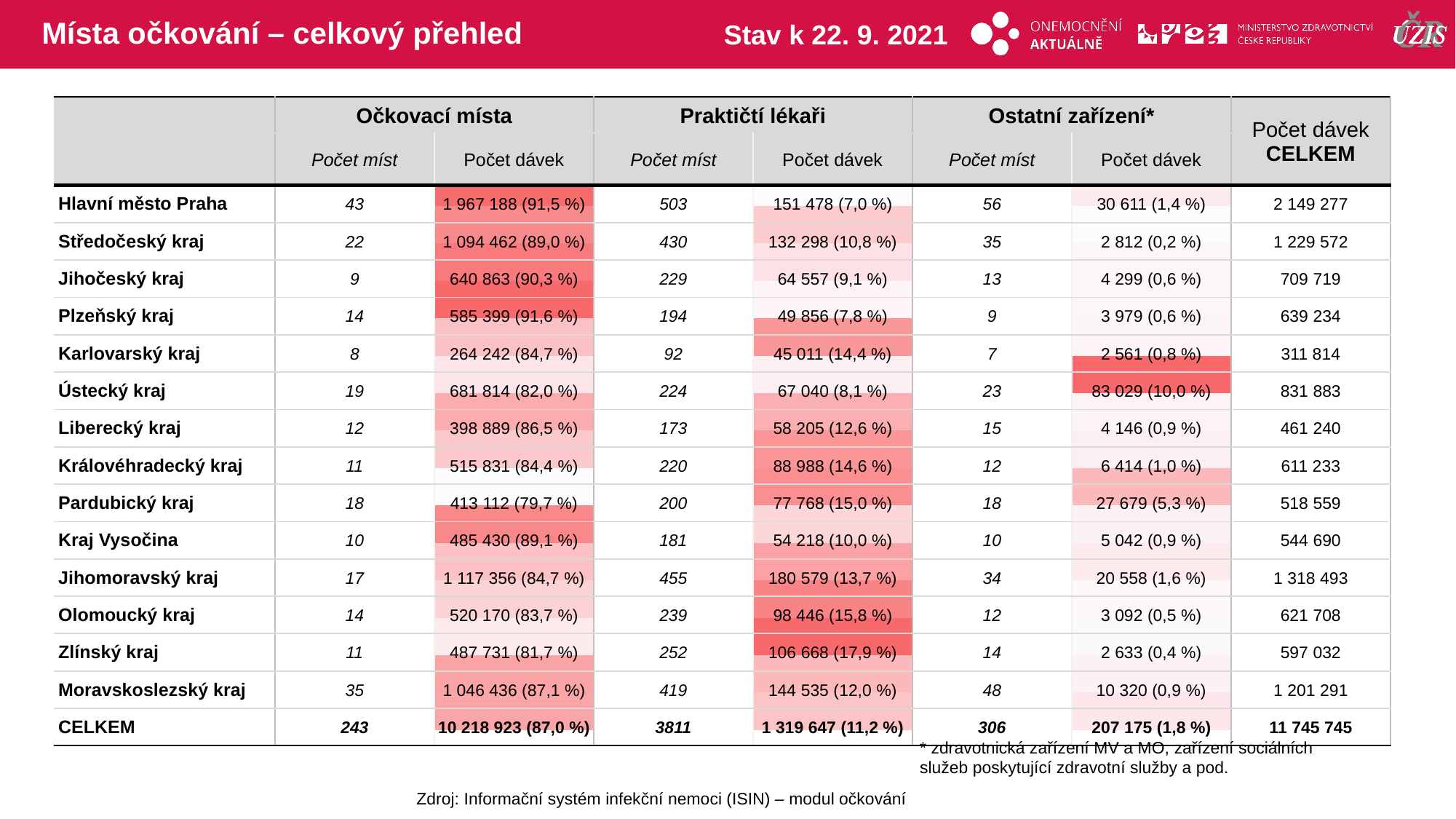

# Místa očkování – celkový přehled
Stav k 22. 9. 2021
|  | Očkovací místa |  | Praktičtí lékaři |  | Ostatní zařízení\* |  | Počet dávek CELKEM |
| --- | --- | --- | --- | --- | --- | --- | --- |
|  | Počet míst | Počet dávek | Počet míst | Počet dávek | Počet míst | Počet dávek |  |
| Hlavní město Praha | 43 | 1 967 188 (91,5 %) | 503 | 151 478 (7,0 %) | 56 | 30 611 (1,4 %) | 2 149 277 |
| Středočeský kraj | 22 | 1 094 462 (89,0 %) | 430 | 132 298 (10,8 %) | 35 | 2 812 (0,2 %) | 1 229 572 |
| Jihočeský kraj | 9 | 640 863 (90,3 %) | 229 | 64 557 (9,1 %) | 13 | 4 299 (0,6 %) | 709 719 |
| Plzeňský kraj | 14 | 585 399 (91,6 %) | 194 | 49 856 (7,8 %) | 9 | 3 979 (0,6 %) | 639 234 |
| Karlovarský kraj | 8 | 264 242 (84,7 %) | 92 | 45 011 (14,4 %) | 7 | 2 561 (0,8 %) | 311 814 |
| Ústecký kraj | 19 | 681 814 (82,0 %) | 224 | 67 040 (8,1 %) | 23 | 83 029 (10,0 %) | 831 883 |
| Liberecký kraj | 12 | 398 889 (86,5 %) | 173 | 58 205 (12,6 %) | 15 | 4 146 (0,9 %) | 461 240 |
| Královéhradecký kraj | 11 | 515 831 (84,4 %) | 220 | 88 988 (14,6 %) | 12 | 6 414 (1,0 %) | 611 233 |
| Pardubický kraj | 18 | 413 112 (79,7 %) | 200 | 77 768 (15,0 %) | 18 | 27 679 (5,3 %) | 518 559 |
| Kraj Vysočina | 10 | 485 430 (89,1 %) | 181 | 54 218 (10,0 %) | 10 | 5 042 (0,9 %) | 544 690 |
| Jihomoravský kraj | 17 | 1 117 356 (84,7 %) | 455 | 180 579 (13,7 %) | 34 | 20 558 (1,6 %) | 1 318 493 |
| Olomoucký kraj | 14 | 520 170 (83,7 %) | 239 | 98 446 (15,8 %) | 12 | 3 092 (0,5 %) | 621 708 |
| Zlínský kraj | 11 | 487 731 (81,7 %) | 252 | 106 668 (17,9 %) | 14 | 2 633 (0,4 %) | 597 032 |
| Moravskoslezský kraj | 35 | 1 046 436 (87,1 %) | 419 | 144 535 (12,0 %) | 48 | 10 320 (0,9 %) | 1 201 291 |
| CELKEM | 243 | 10 218 923 (87,0 %) | 3811 | 1 319 647 (11,2 %) | 306 | 207 175 (1,8 %) | 11 745 745 |
|  |  |  |  |  |  |
| --- | --- | --- | --- | --- | --- |
|  |  |  |  |  |  |
|  |  |  |  |  |  |
|  |  |  |  |  |  |
|  |  |  |  |  |  |
|  |  |  |  |  |  |
|  |  |  |  |  |  |
|  |  |  |  |  |  |
|  |  |  |  |  |  |
|  |  |  |  |  |  |
|  |  |  |  |  |  |
|  |  |  |  |  |  |
|  |  |  |  |  |  |
|  |  |  |  |  |  |
|  |  |  |  |  |  |
* zdravotnická zařízení MV a MO, zařízení sociálních služeb poskytující zdravotní služby a pod.
Zdroj: Informační systém infekční nemoci (ISIN) – modul očkování